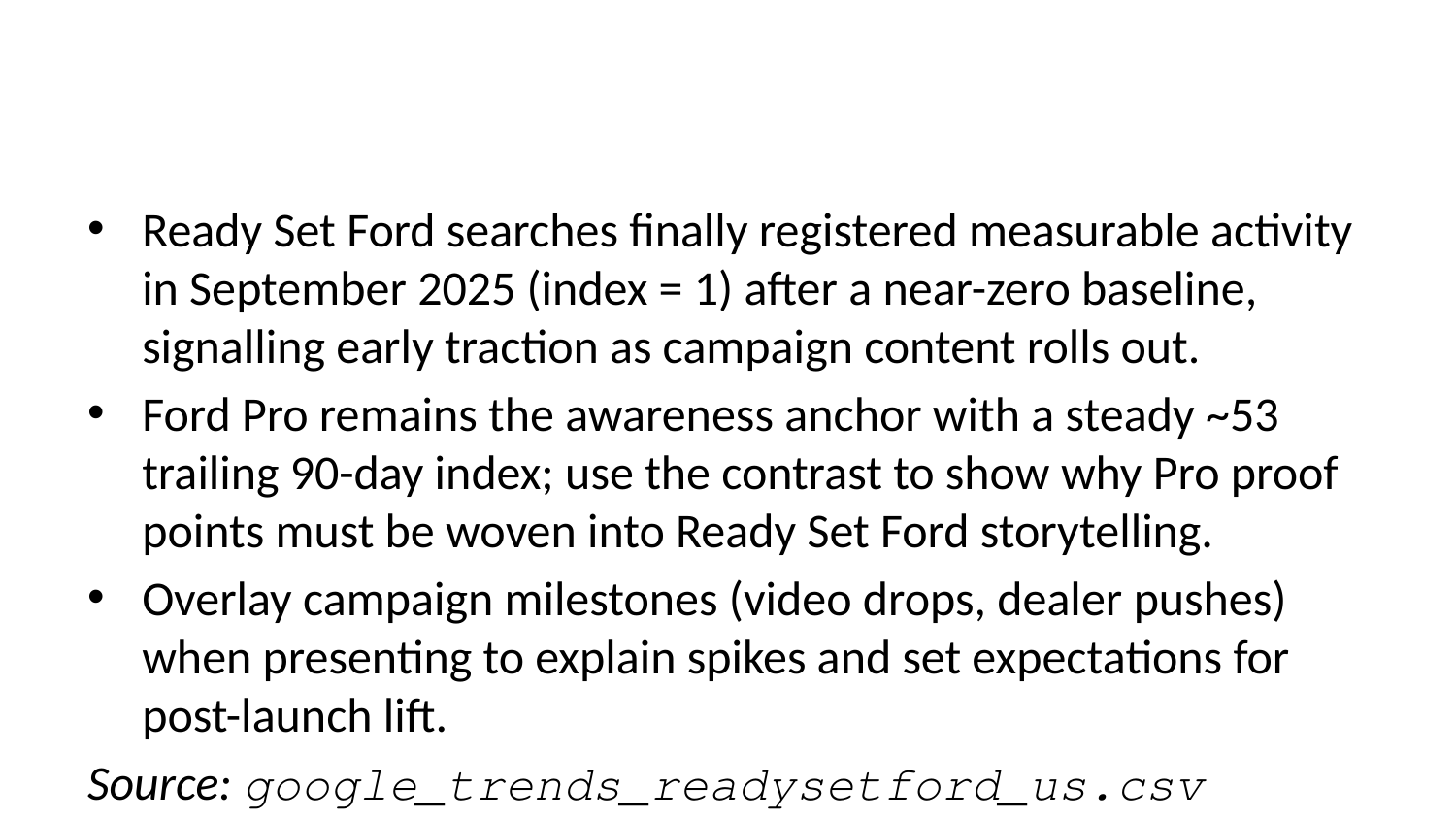

Ready Set Ford searches finally registered measurable activity in September 2025 (index = 1) after a near-zero baseline, signalling early traction as campaign content rolls out.
Ford Pro remains the awareness anchor with a steady ~53 trailing 90-day index; use the contrast to show why Pro proof points must be woven into Ready Set Ford storytelling.
Overlay campaign milestones (video drops, dealer pushes) when presenting to explain spikes and set expectations for post-launch lift.
Source: google_trends_readysetford_us.csv generated via scripts/collect_additional_data.py (22 Sep run).